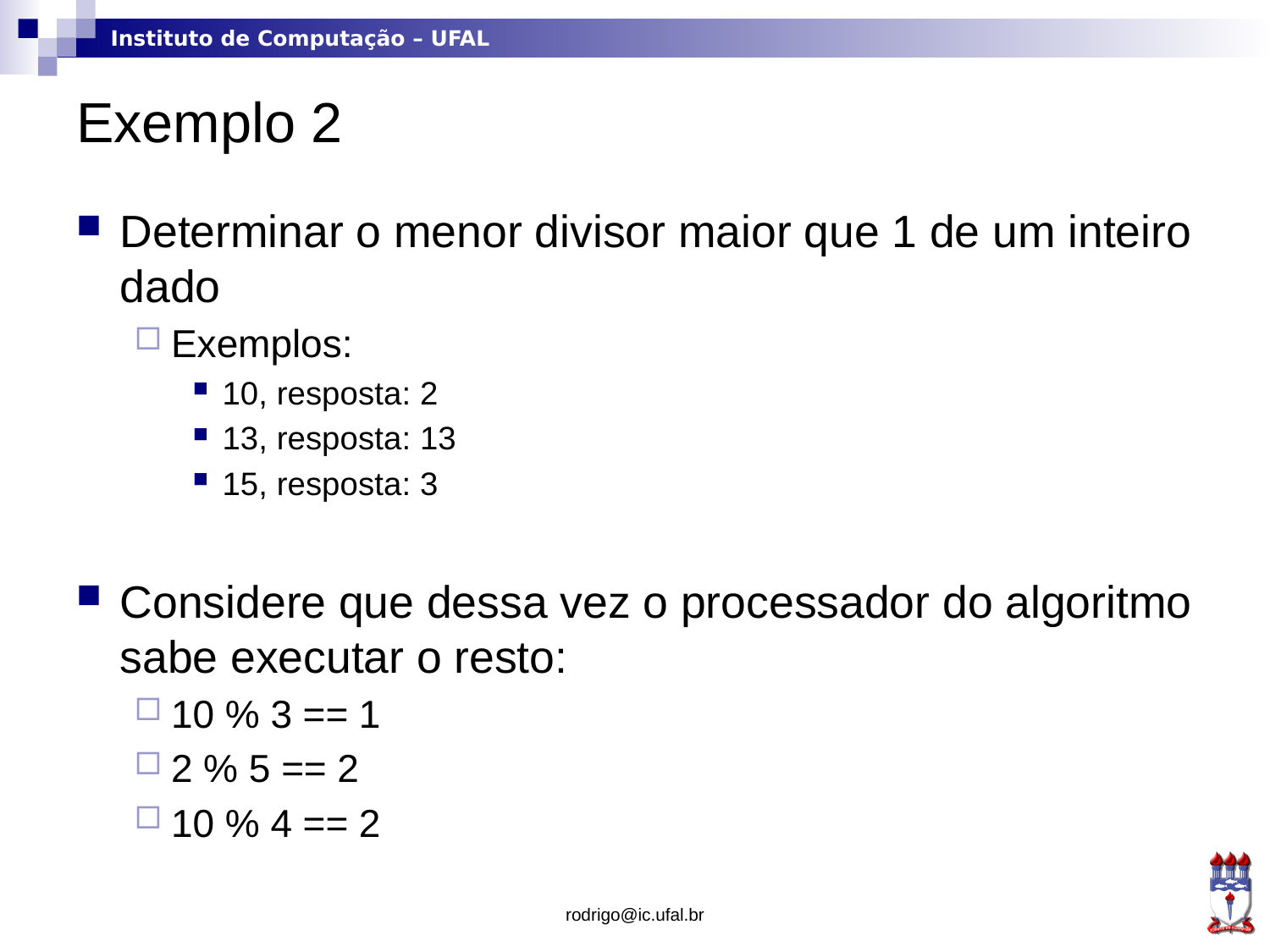

# Exemplo 2
Determinar o menor divisor maior que 1 de um inteiro dado
Exemplos:
10, resposta: 2
13, resposta: 13
15, resposta: 3

Considere que dessa vez o processador do algoritmo sabe executar o resto:
10 % 3 == 1
2 % 5 == 2
10 % 4 == 2

rodrigo@ic.ufal.br